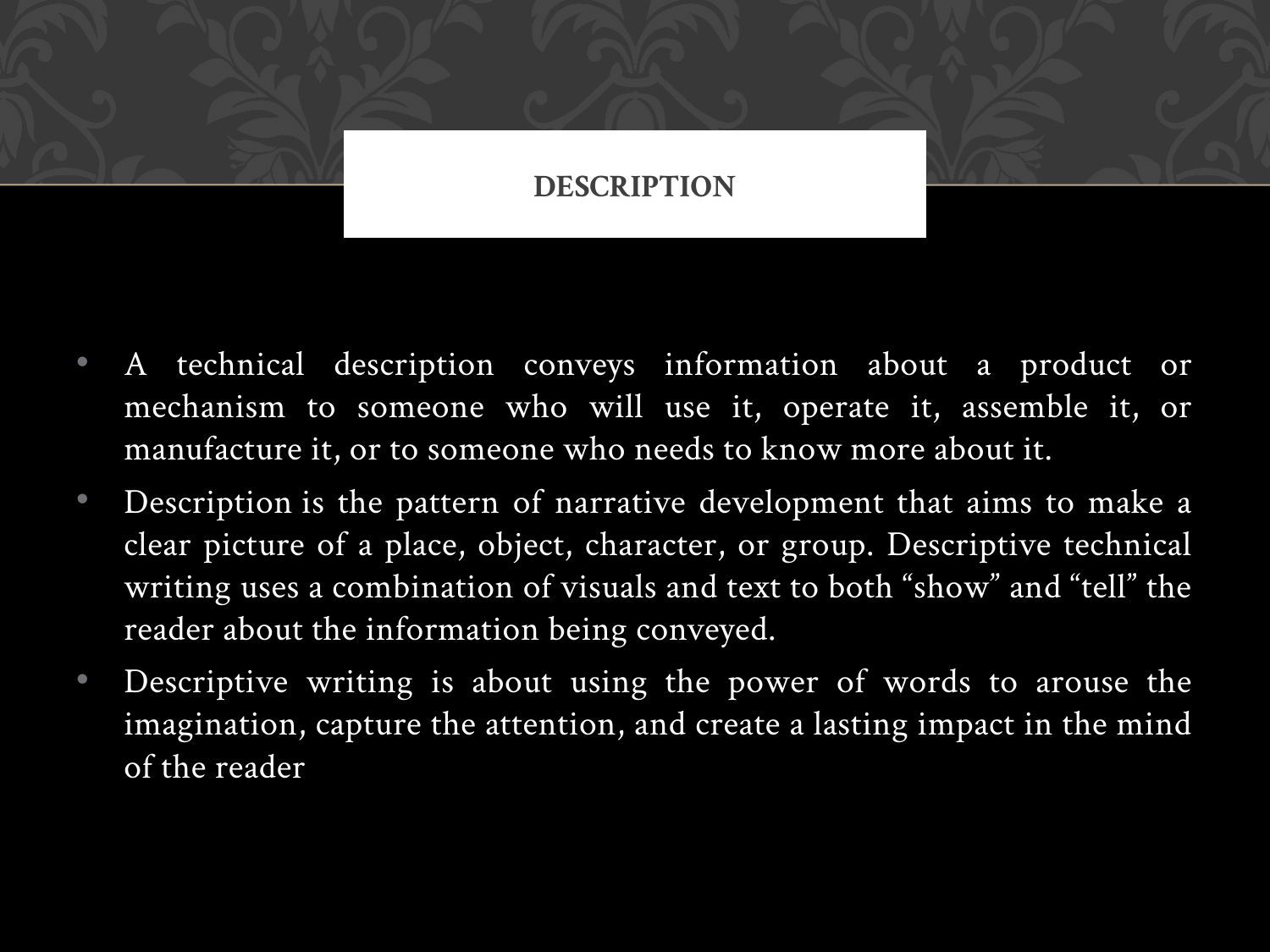

# description

A technical description conveys information about a product or mechanism to someone who will use it, operate it, assemble it, or manufacture it, or to someone who needs to know more about it.
Description is the pattern of narrative development that aims to make a clear picture of a place, object, character, or group. Descriptive technical writing uses a combination of visuals and text to both “show” and “tell” the reader about the information being conveyed.
Descriptive writing is about using the power of words to arouse the imagination, capture the attention, and create a lasting impact in the mind of the reader